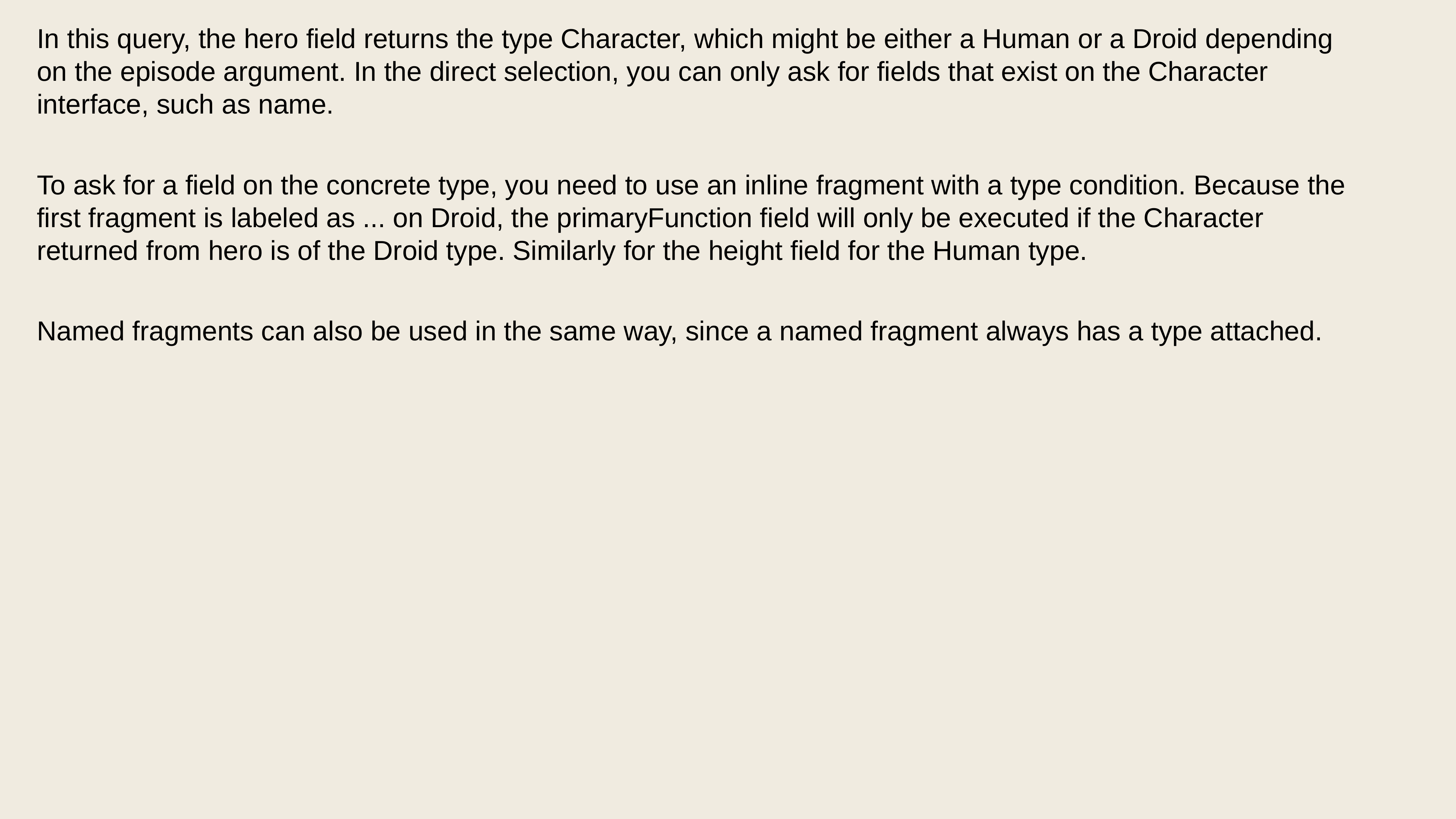

In this query, the hero field returns the type Character, which might be either a Human or a Droid depending on the episode argument. In the direct selection, you can only ask for fields that exist on the Character interface, such as name.

To ask for a field on the concrete type, you need to use an inline fragment with a type condition. Because the first fragment is labeled as ... on Droid, the primaryFunction field will only be executed if the Character returned from hero is of the Droid type. Similarly for the height field for the Human type.

Named fragments can also be used in the same way, since a named fragment always has a type attached.